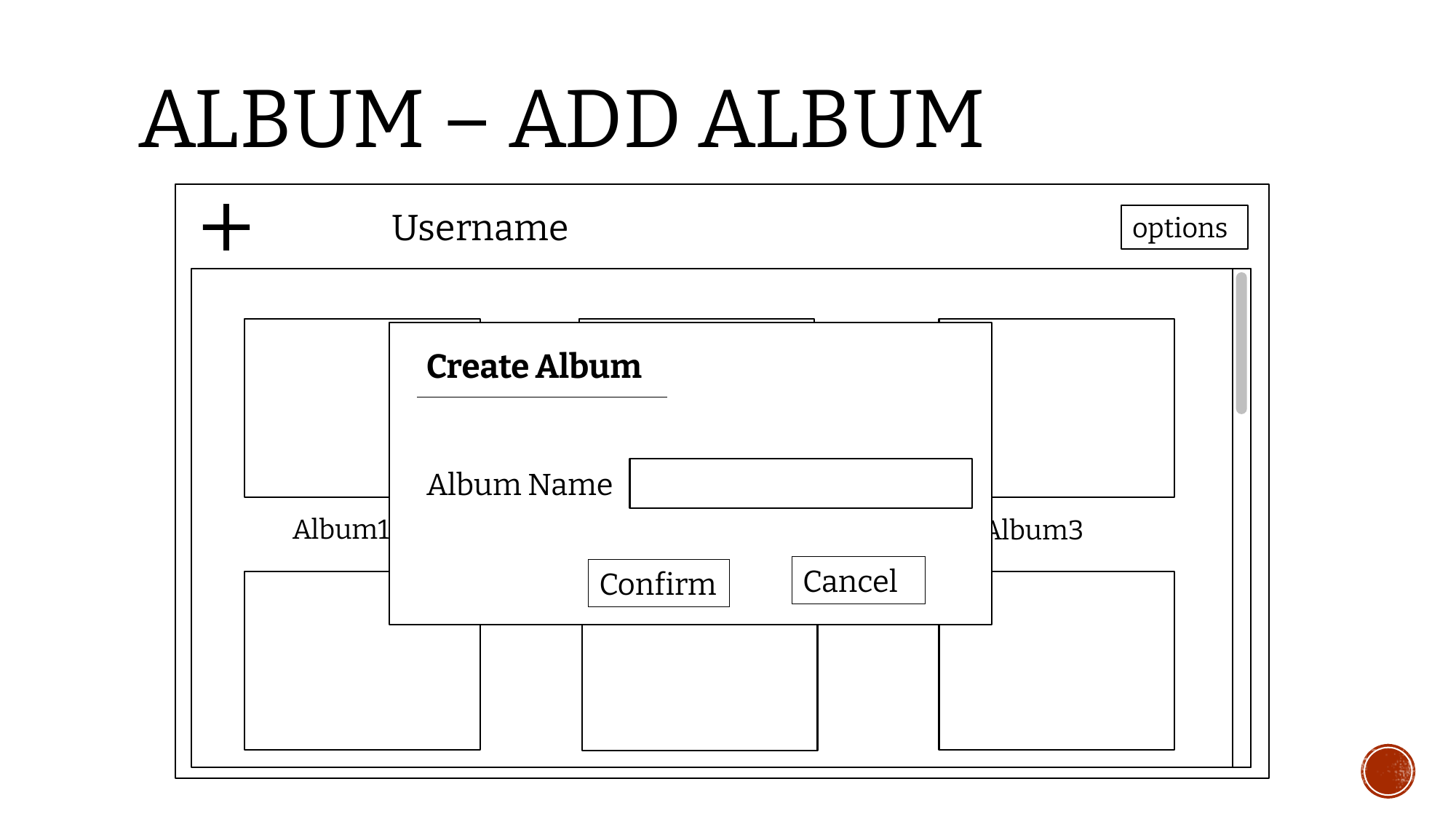

# Album – Add album

Username
options

Create Album

Album Name
Album2
Album1
Album3
Cancel
Confirm